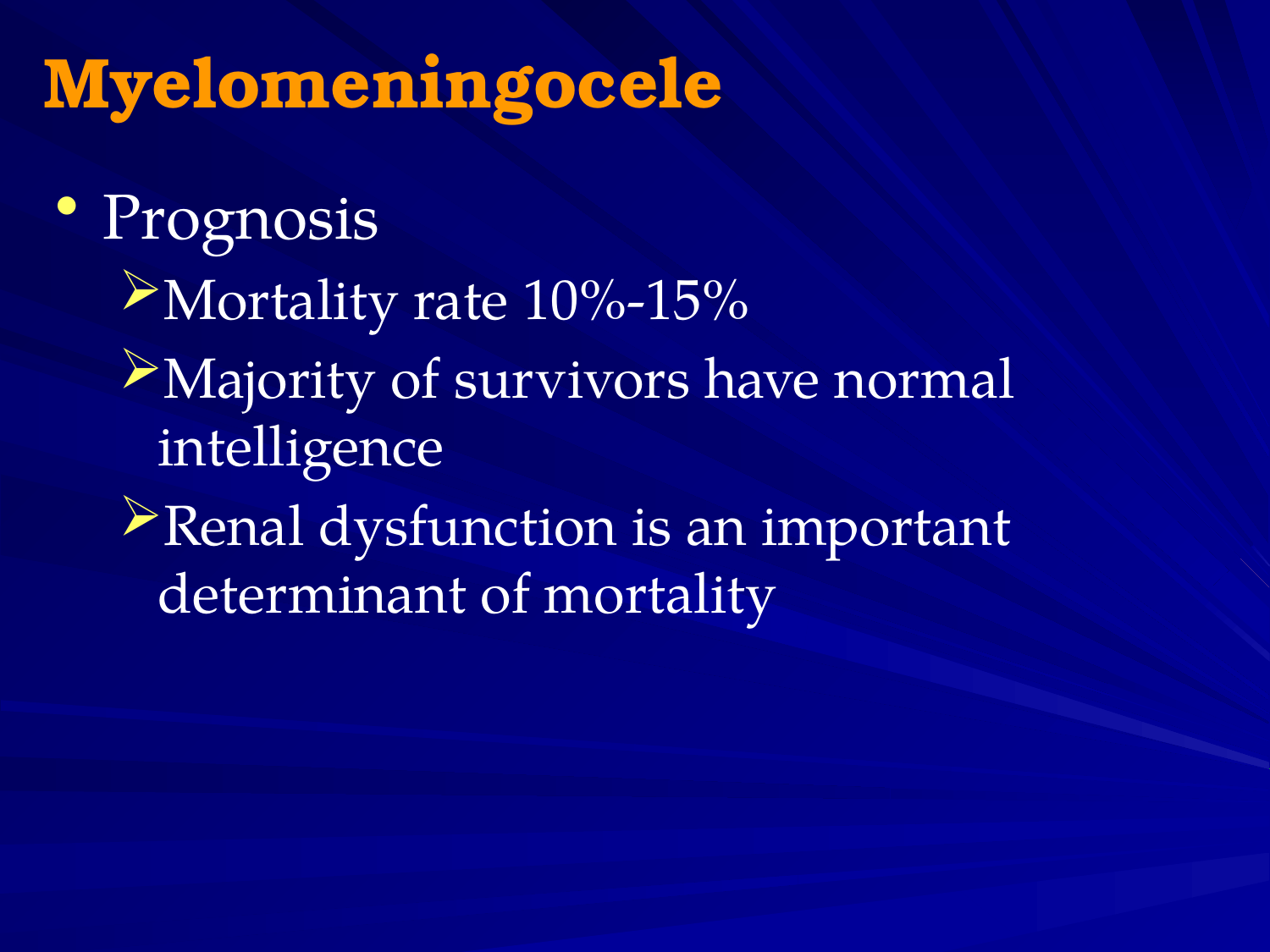

# Myelomeningocele
Prognosis
Mortality rate 10%-15%
Majority of survivors have normal intelligence
Renal dysfunction is an important determinant of mortality